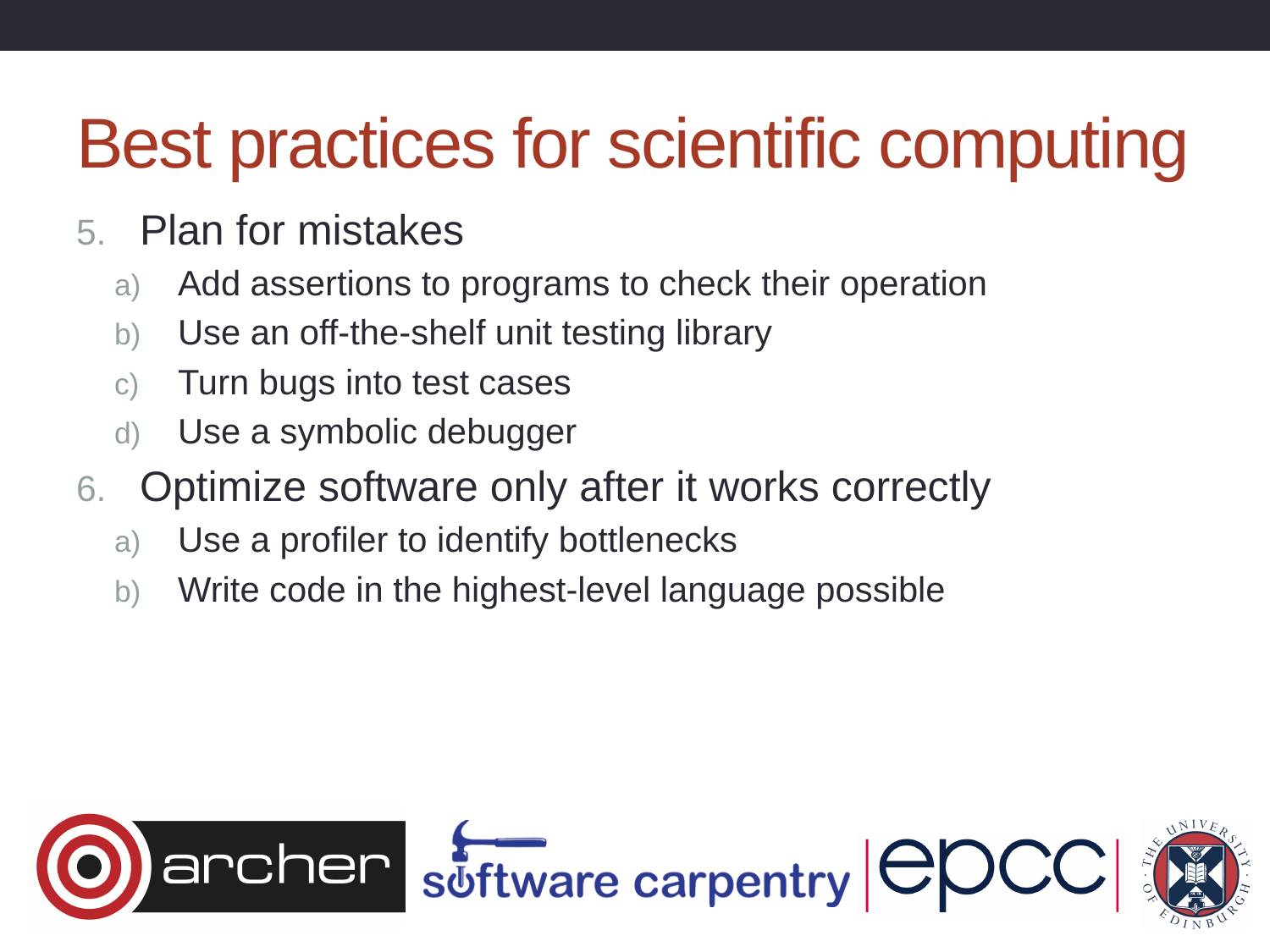

# Best practices for scientific computing
Plan for mistakes
Add assertions to programs to check their operation
Use an off-the-shelf unit testing library
Turn bugs into test cases
Use a symbolic debugger
Optimize software only after it works correctly
Use a proﬁler to identify bottlenecks
Write code in the highest-level language possible